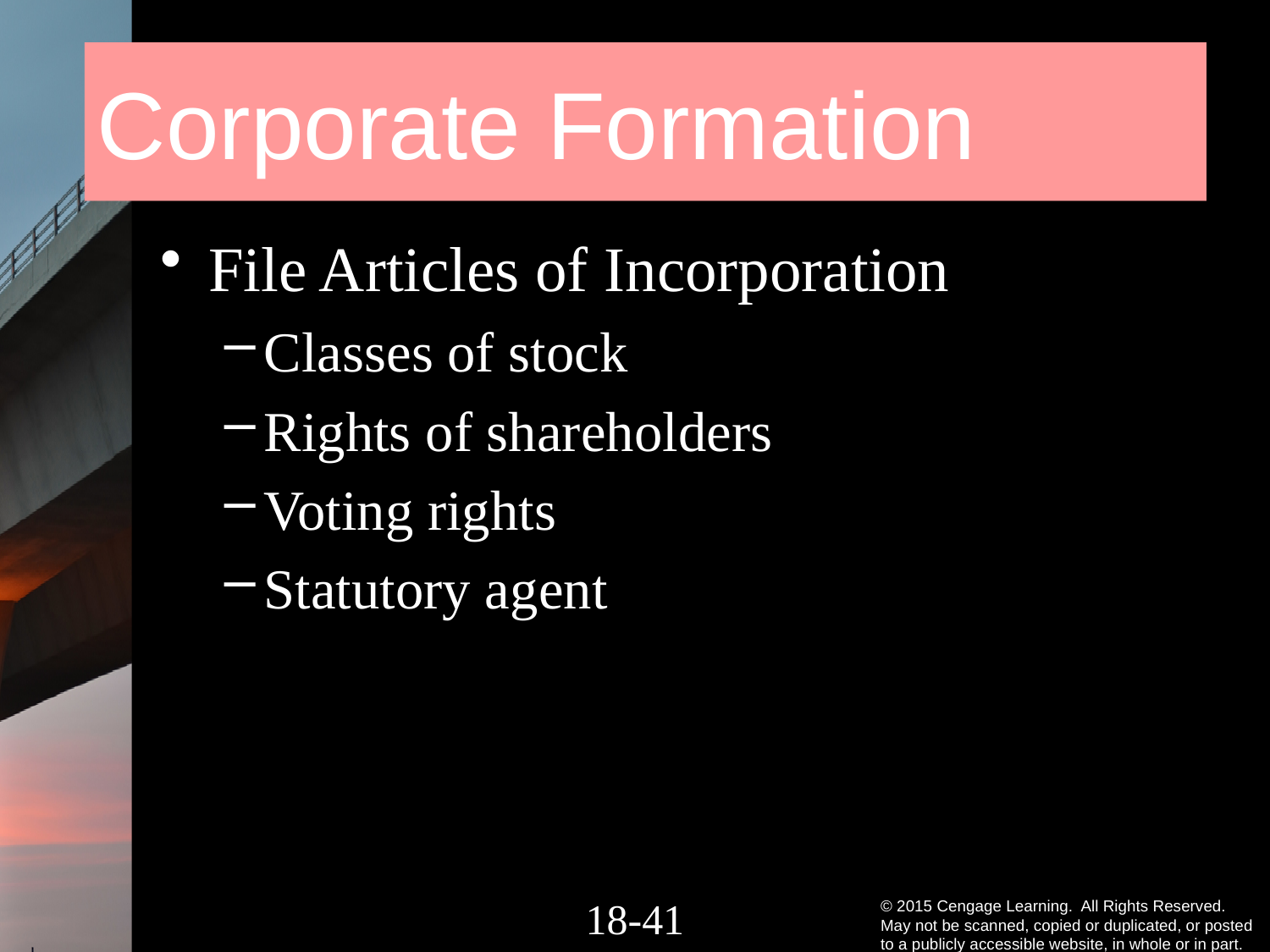

# Corporate Formation
File Articles of Incorporation
Classes of stock
Rights of shareholders
Voting rights
Statutory agent
18-41